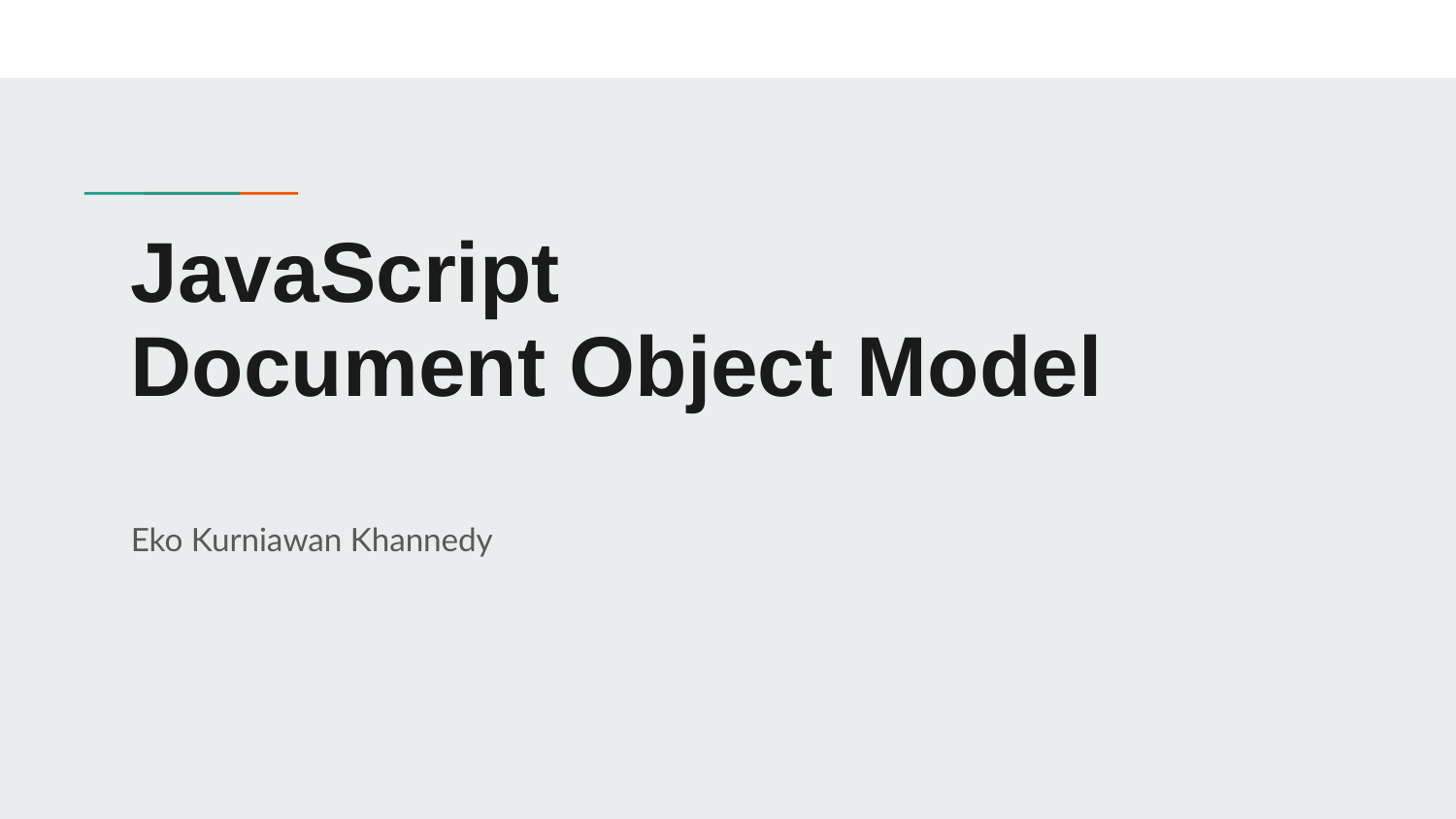

# JavaScript
Document Object Model
Eko Kurniawan Khannedy